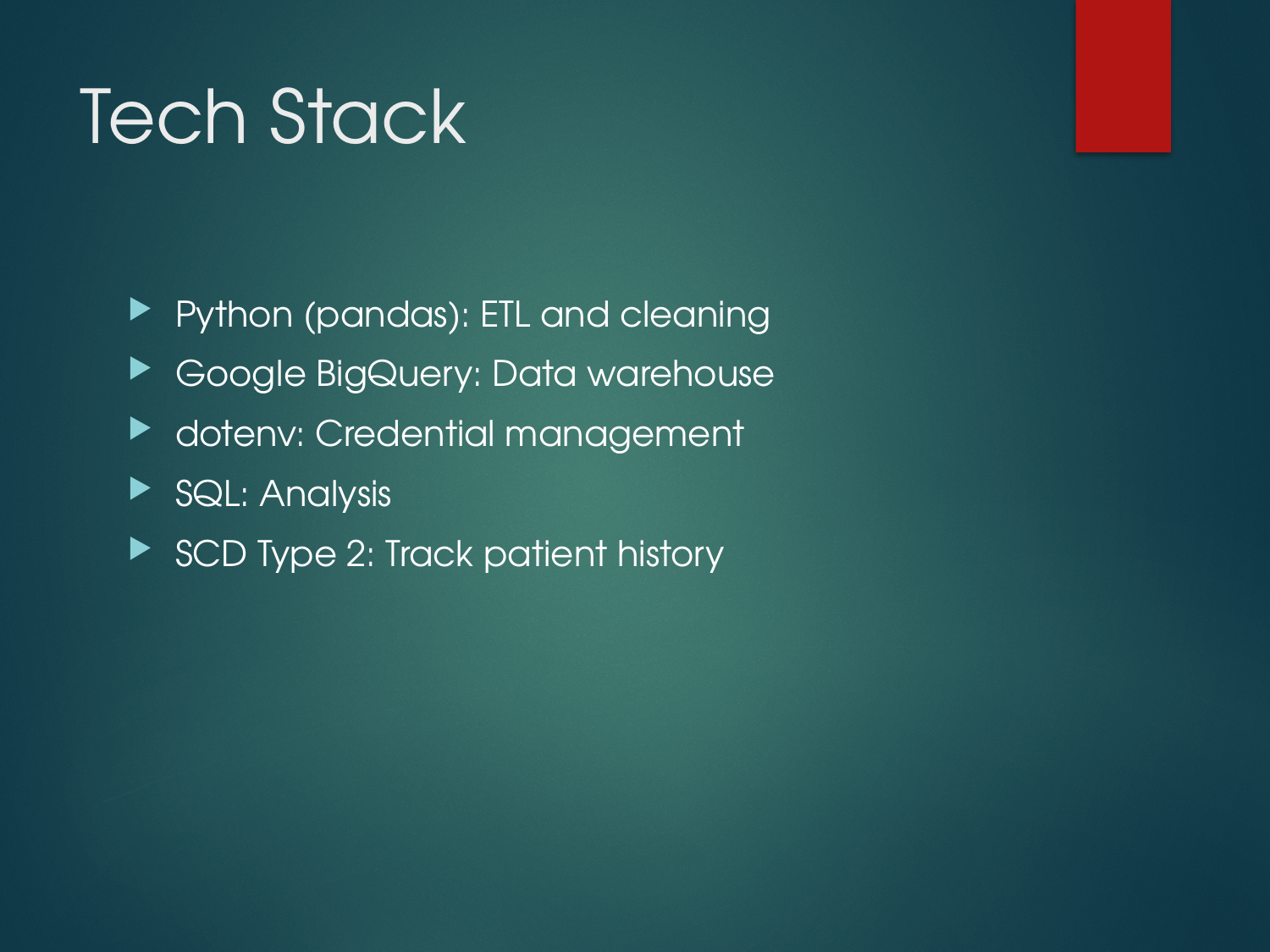

# Tech Stack
Python (pandas): ETL and cleaning
Google BigQuery: Data warehouse
dotenv: Credential management
SQL: Analysis
SCD Type 2: Track patient history